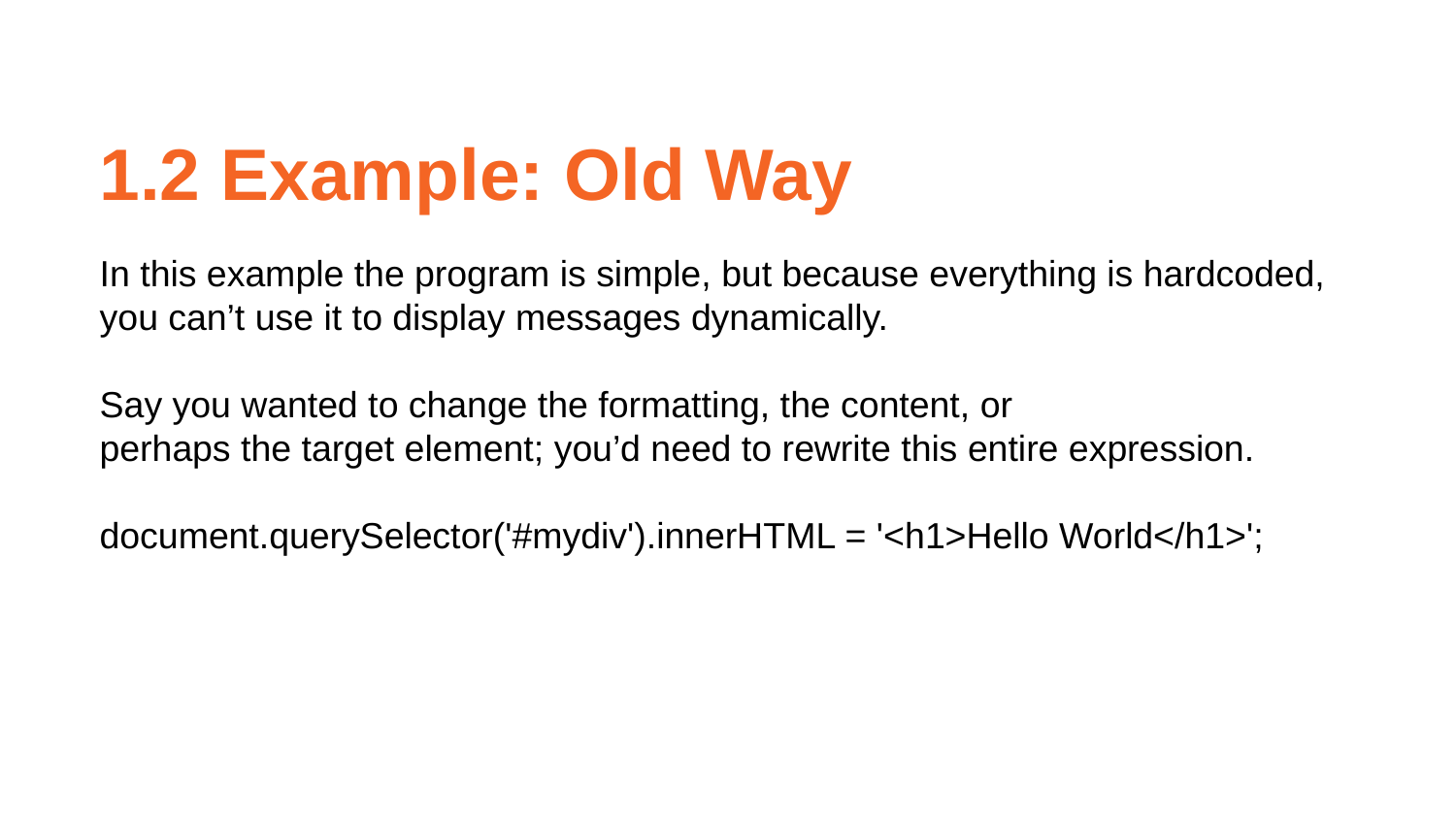

1.2 Example: Old Way
In this example the program is simple, but because everything is hardcoded, you can’t use it to display messages dynamically.

Say you wanted to change the formatting, the content, or
perhaps the target element; you’d need to rewrite this entire expression.

document.querySelector('#mydiv').innerHTML = '<h1>Hello World</h1>';